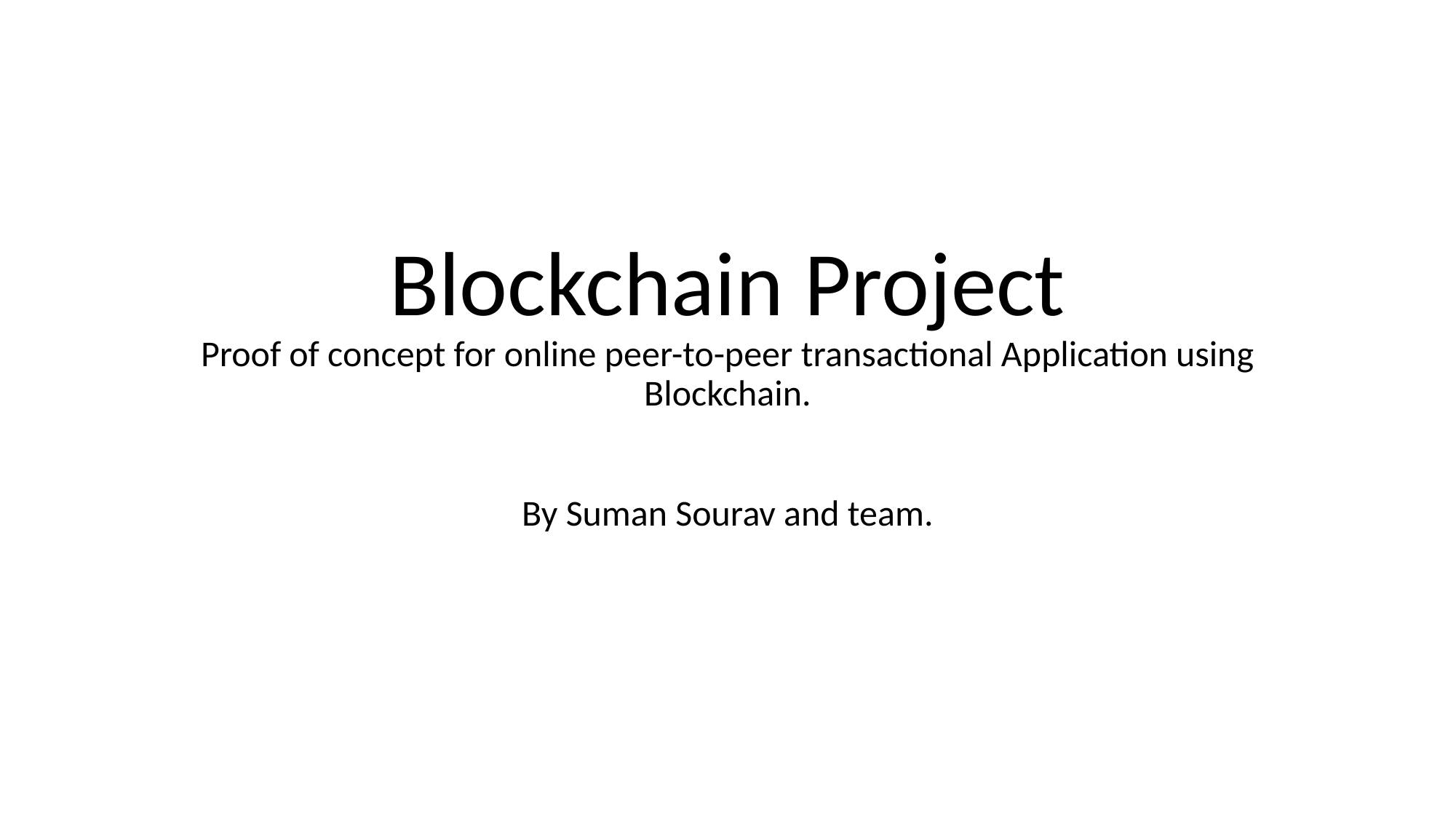

# Blockchain Project Proof of concept for online peer-to-peer transactional Application using Blockchain.

By Suman Sourav and team.